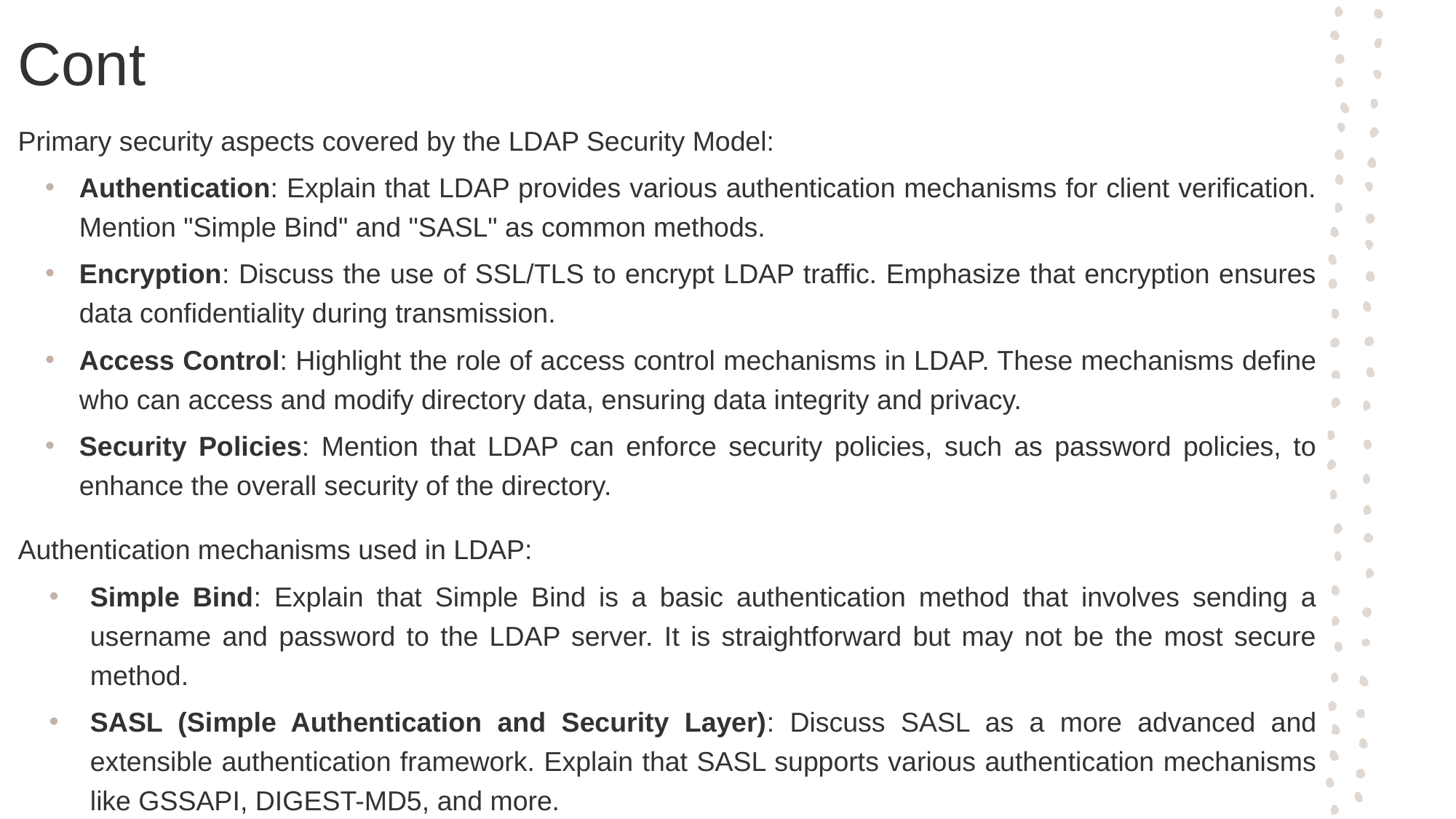

# Cont
Primary security aspects covered by the LDAP Security Model:
Authentication: Explain that LDAP provides various authentication mechanisms for client verification. Mention "Simple Bind" and "SASL" as common methods.
Encryption: Discuss the use of SSL/TLS to encrypt LDAP traffic. Emphasize that encryption ensures data confidentiality during transmission.
Access Control: Highlight the role of access control mechanisms in LDAP. These mechanisms define who can access and modify directory data, ensuring data integrity and privacy.
Security Policies: Mention that LDAP can enforce security policies, such as password policies, to enhance the overall security of the directory.
Authentication mechanisms used in LDAP:
Simple Bind: Explain that Simple Bind is a basic authentication method that involves sending a username and password to the LDAP server. It is straightforward but may not be the most secure method.
SASL (Simple Authentication and Security Layer): Discuss SASL as a more advanced and extensible authentication framework. Explain that SASL supports various authentication mechanisms like GSSAPI, DIGEST-MD5, and more.